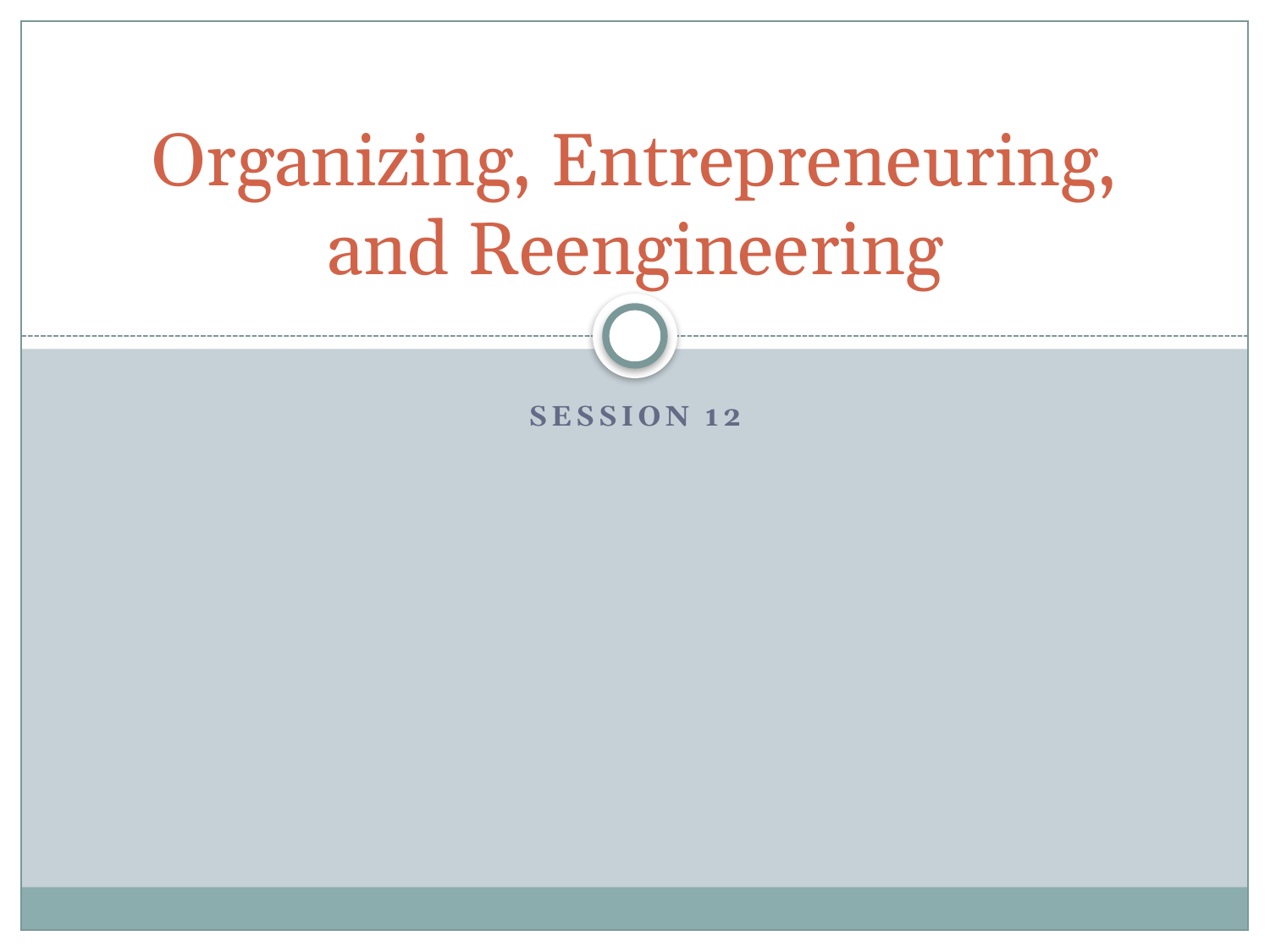

# Organizing, Entrepreneuring, and Reengineering
Session 12